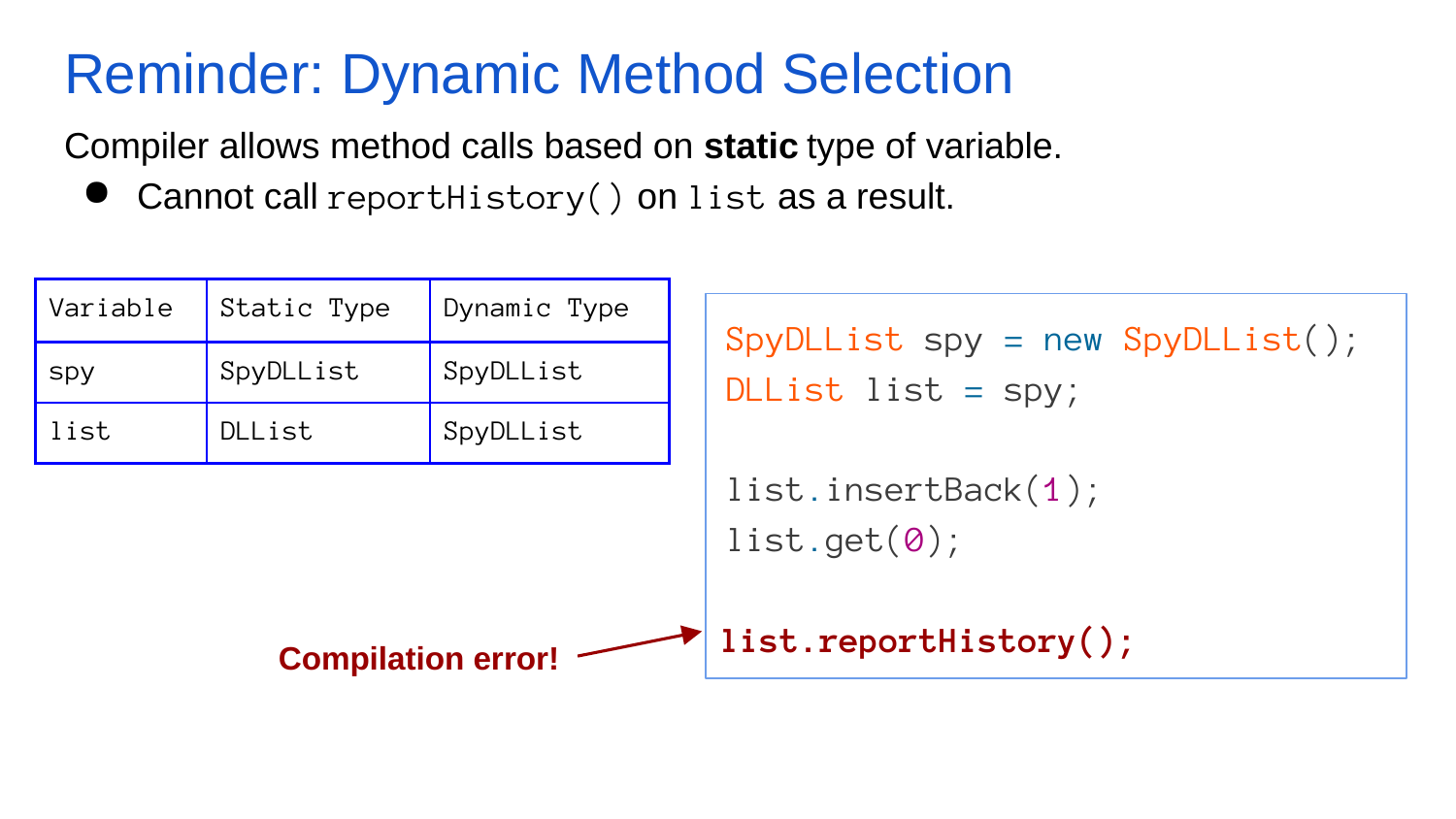

# Reminder: Dynamic Method Selection
Compiler allows method calls based on static type of variable.
Cannot call reportHistory() on list as a result.
| Variable | Static Type | Dynamic Type |
| --- | --- | --- |
| spy | SpyDLList | SpyDLList |
| list | DLList | SpyDLList |
SpyDLList spy = new SpyDLList();
DLList list = spy;
list.insertBack(1);
list.get(0);

list.reportHistory();
Compilation error!